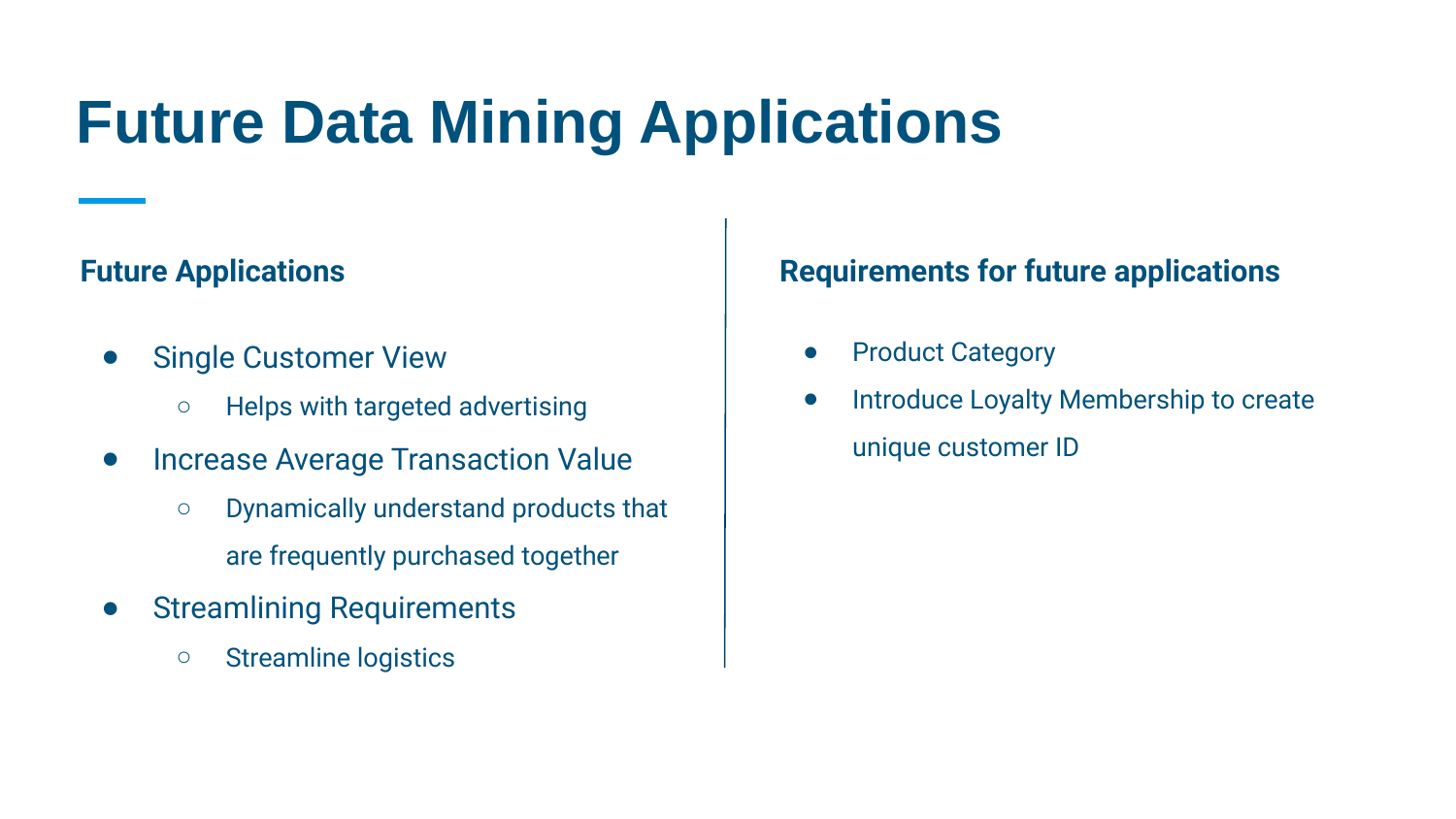

# Future Data Mining Applications
Future Applications
Single Customer View
Helps with targeted advertising
Increase Average Transaction Value
Dynamically understand products that are frequently purchased together
Streamlining Requirements
Streamline logistics
Requirements for future applications
Product Category
Introduce Loyalty Membership to create unique customer ID